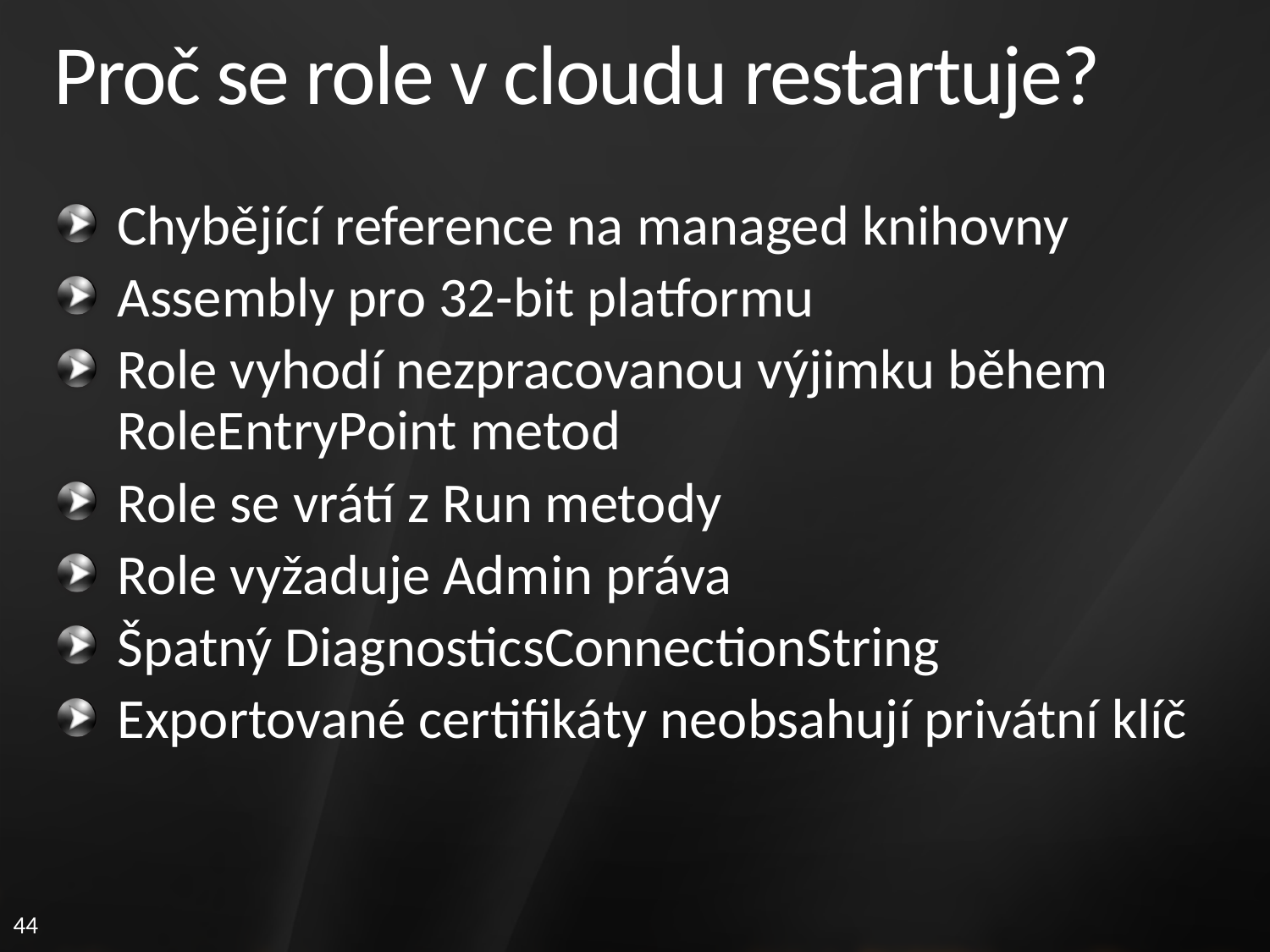

# Proč se role v cloudu restartuje?
Chybějící reference na managed knihovny
Assembly pro 32-bit platformu
Role vyhodí nezpracovanou výjimku během RoleEntryPoint metod
Role se vrátí z Run metody
Role vyžaduje Admin práva
Špatný DiagnosticsConnectionString
Exportované certifikáty neobsahují privátní klíč